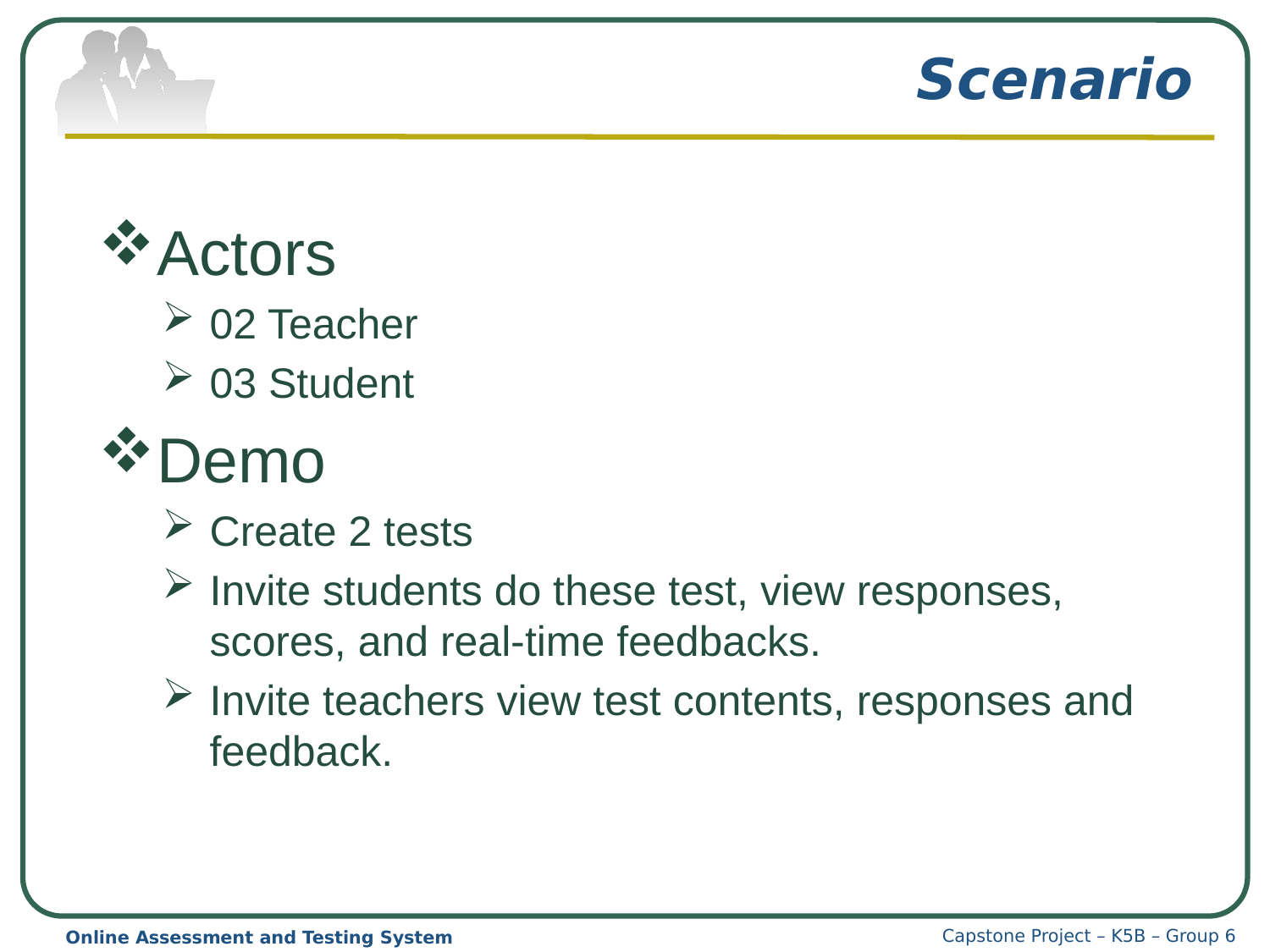

# Scenario
Actors
02 Teacher
03 Student
Demo
Create 2 tests
Invite students do these test, view responses, scores, and real-time feedbacks.
Invite teachers view test contents, responses and feedback.

Capstone Project – K5B – Group 6
Online Assessment and Testing System